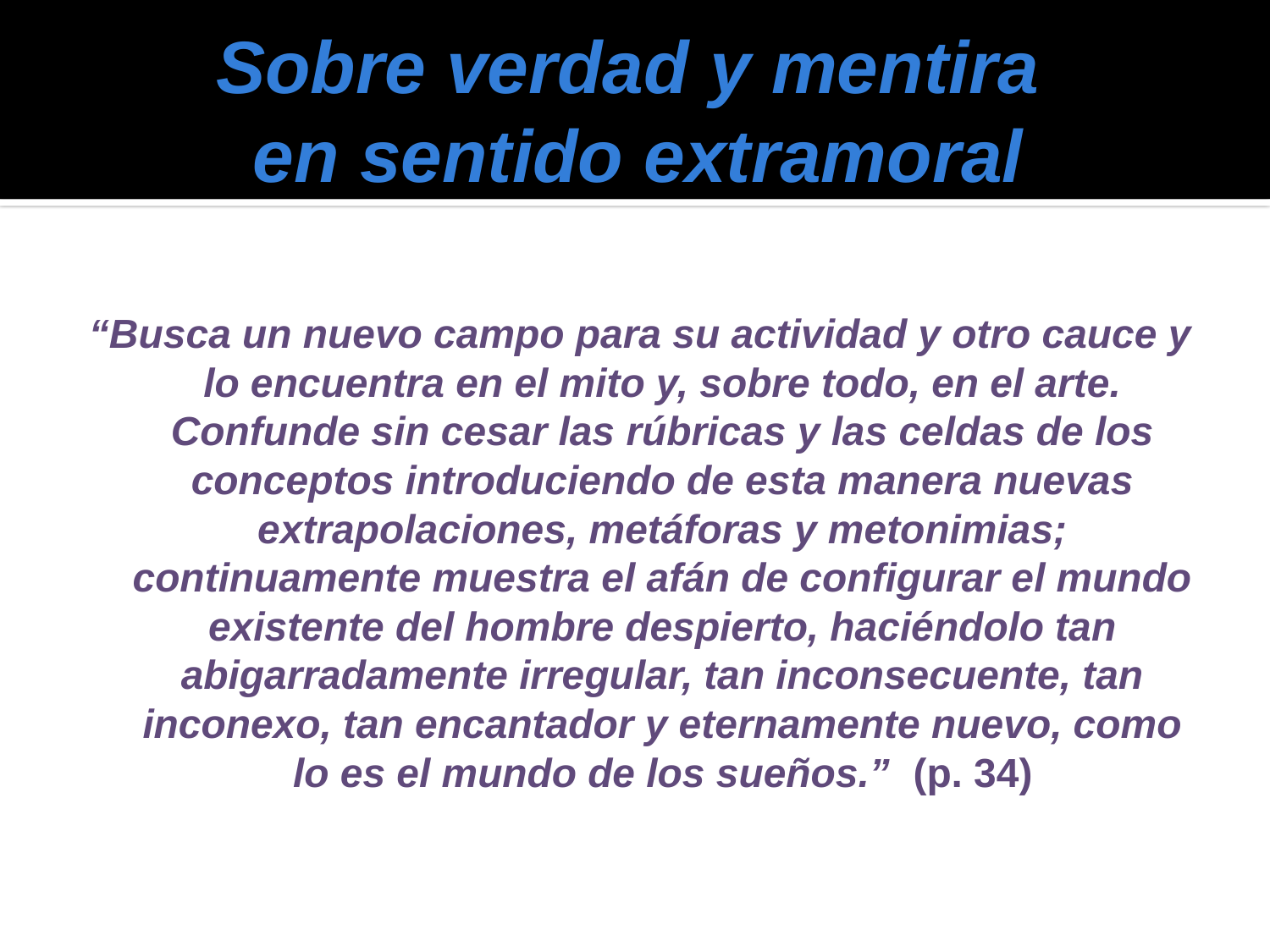

# Sobre verdad y mentira en sentido extramoral

“Busca un nuevo campo para su actividad y otro cauce y lo encuentra en el mito y, sobre todo, en el arte. Confunde sin cesar las rúbricas y las celdas de los conceptos introduciendo de esta manera nuevas extrapolaciones, metáforas y metonimias; continuamente muestra el afán de configurar el mundo existente del hombre despierto, haciéndolo tan abigarradamente irregular, tan inconsecuente, tan inconexo, tan encantador y eternamente nuevo, como lo es el mundo de los sueños.”  (p. 34)